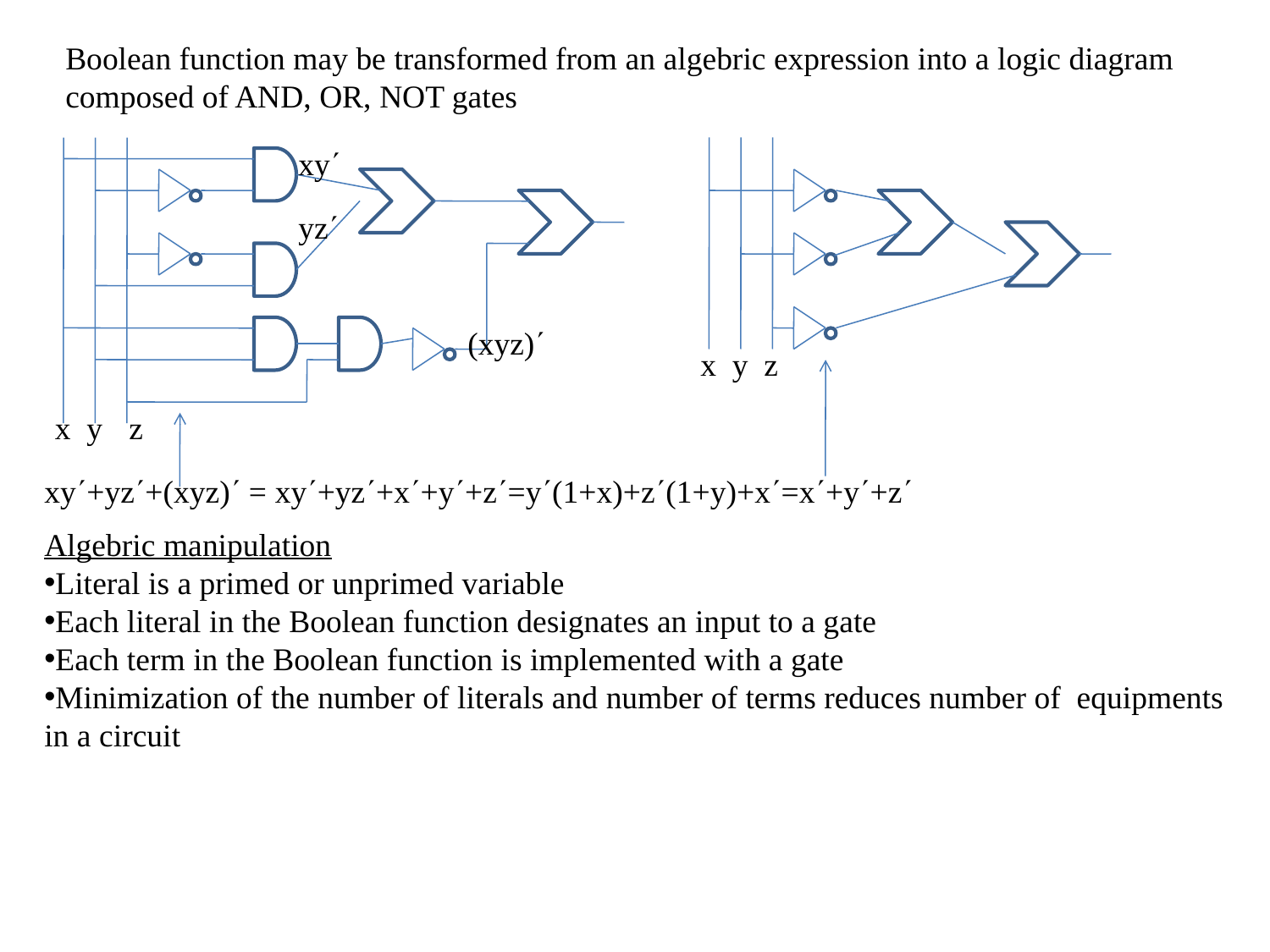

Boolean function may be transformed from an algebric expression into a logic diagram composed of AND, OR, NOT gates
xy′

yz′

(xyz)′

x
y
z

x
y
z
xy′+yz′+(xyz)′ = xy′+yz′+x′+y′+z′=y′(1+x)+z′(1+y)+x′=x′+y′+z′
Algebric manipulation
Literal is a primed or unprimed variable
Each literal in the Boolean function designates an input to a gate
Each term in the Boolean function is implemented with a gate
Minimization of the number of literals and number of terms reduces number of  equipments in a circuit